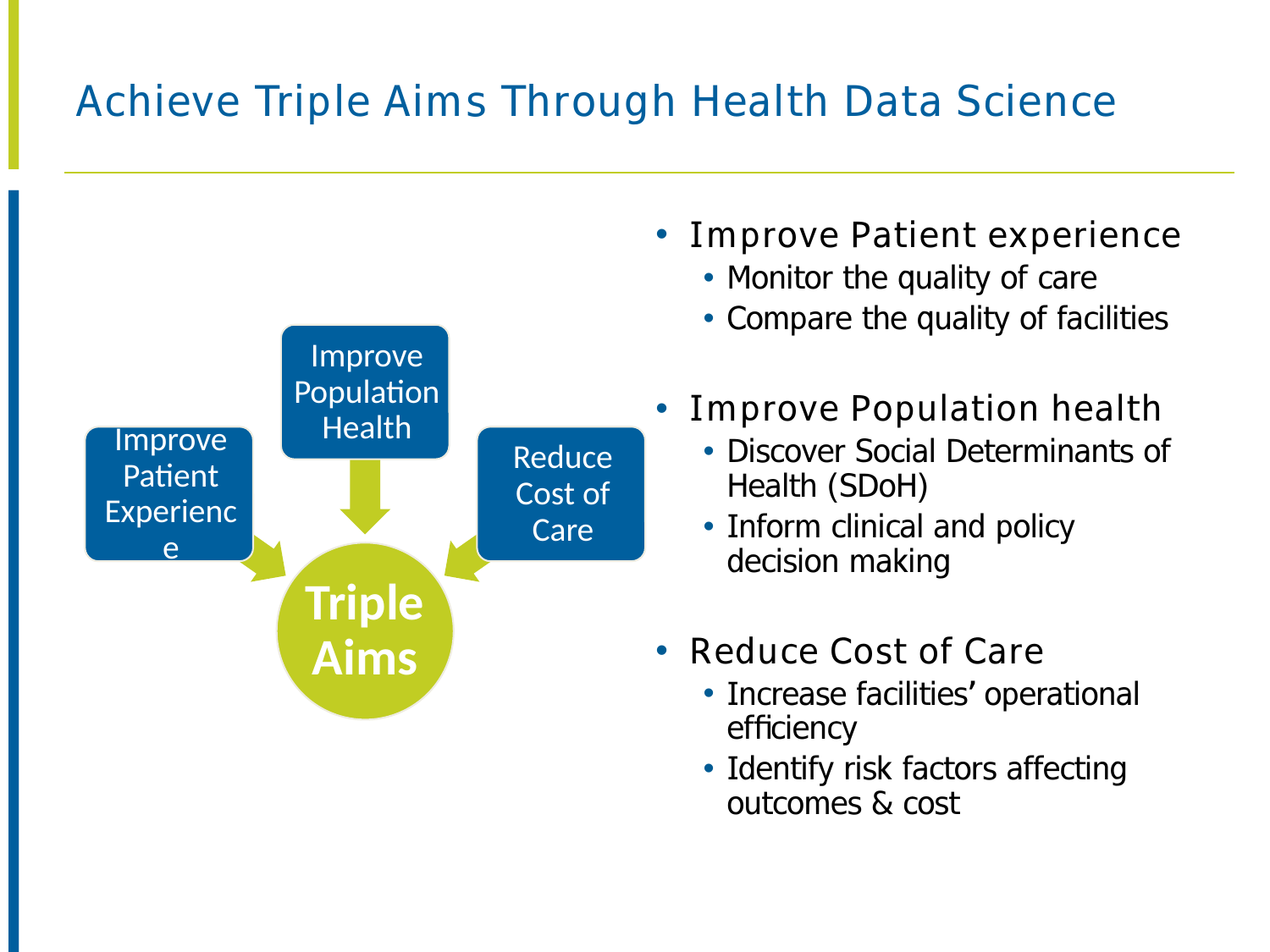

# Achieve Triple Aims Through Health Data Science
Triple Aims
Improve Patient Experience
Improve Population Health
Reduce Cost of Care
 Improve Patient experience
Monitor the quality of care
Compare the quality of facilities

 Improve Population health
Discover Social Determinants of Health (SDoH)
Inform clinical and policy decision making

 Reduce Cost of Care
Increase facilities’ operational efficiency
Identify risk factors affecting outcomes & cost